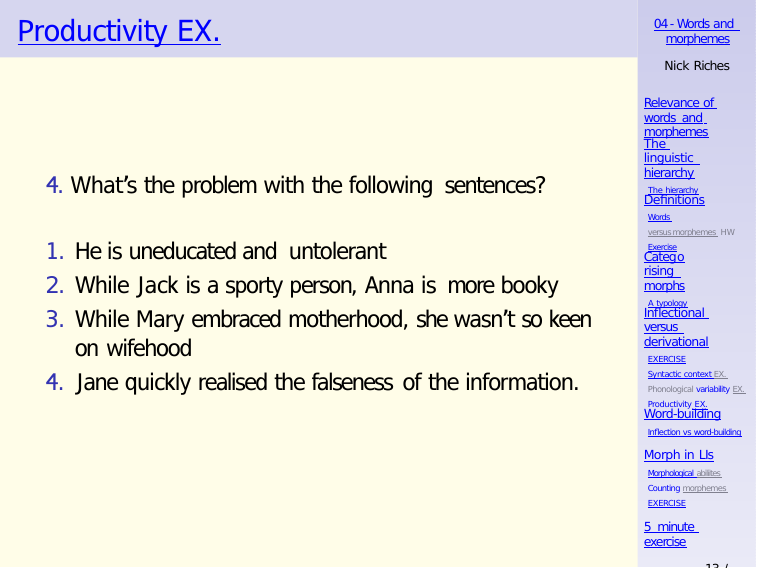

# Productivity EX.
04 - Words and  morphemes
Nick Riches

Relevance of words  and morphemes
The linguistic  hierarchy
The hierarchy
4. What’s the problem with the following sentences?
Definitions
Words versus morphemes  HW Exercise
He is uneducated and untolerant
While Jack is a sporty person, Anna is more booky
While Mary embraced motherhood, she wasn’t so keen  on wifehood
Jane quickly realised the falseness of the information.
Categorising  morphs
A typology
Inflectional versus  derivational
EXERCISE
Syntactic context EX.  Phonological variability EX.  Productivity EX.
Word-building
Inflection vs word-building

Morph in LIs
Morphological abiliites  Counting morphemes  EXERCISE

5  minute exercise

13 / 27